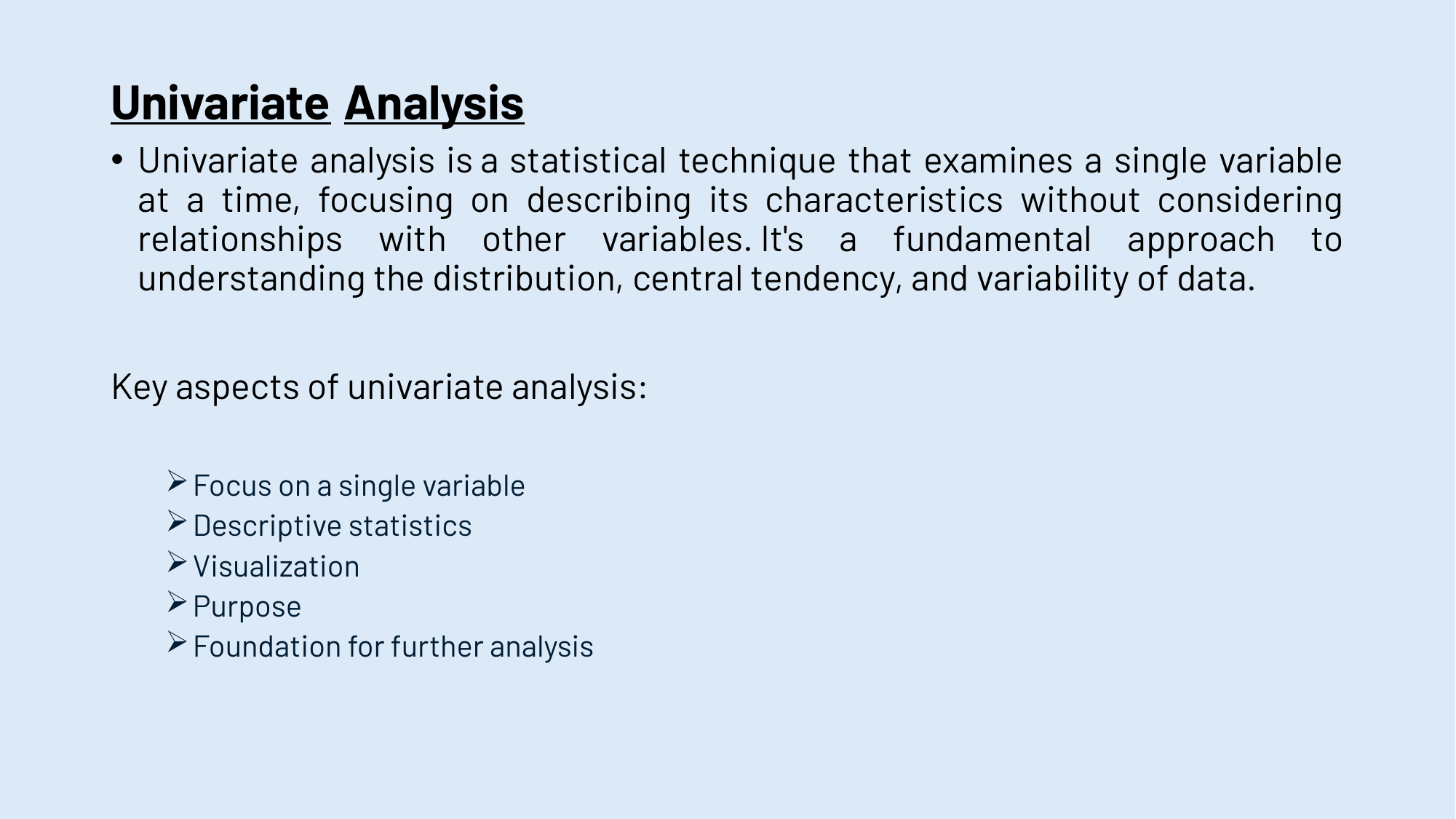

# Univariate Analysis
Univariate analysis is a statistical technique that examines a single variable at a time, focusing on describing its characteristics without considering relationships with other variables. It's a fundamental approach to understanding the distribution, central tendency, and variability of data.

Key aspects of univariate analysis:

Focus on a single variable
Descriptive statistics
Visualization
Purpose
Foundation for further analysis